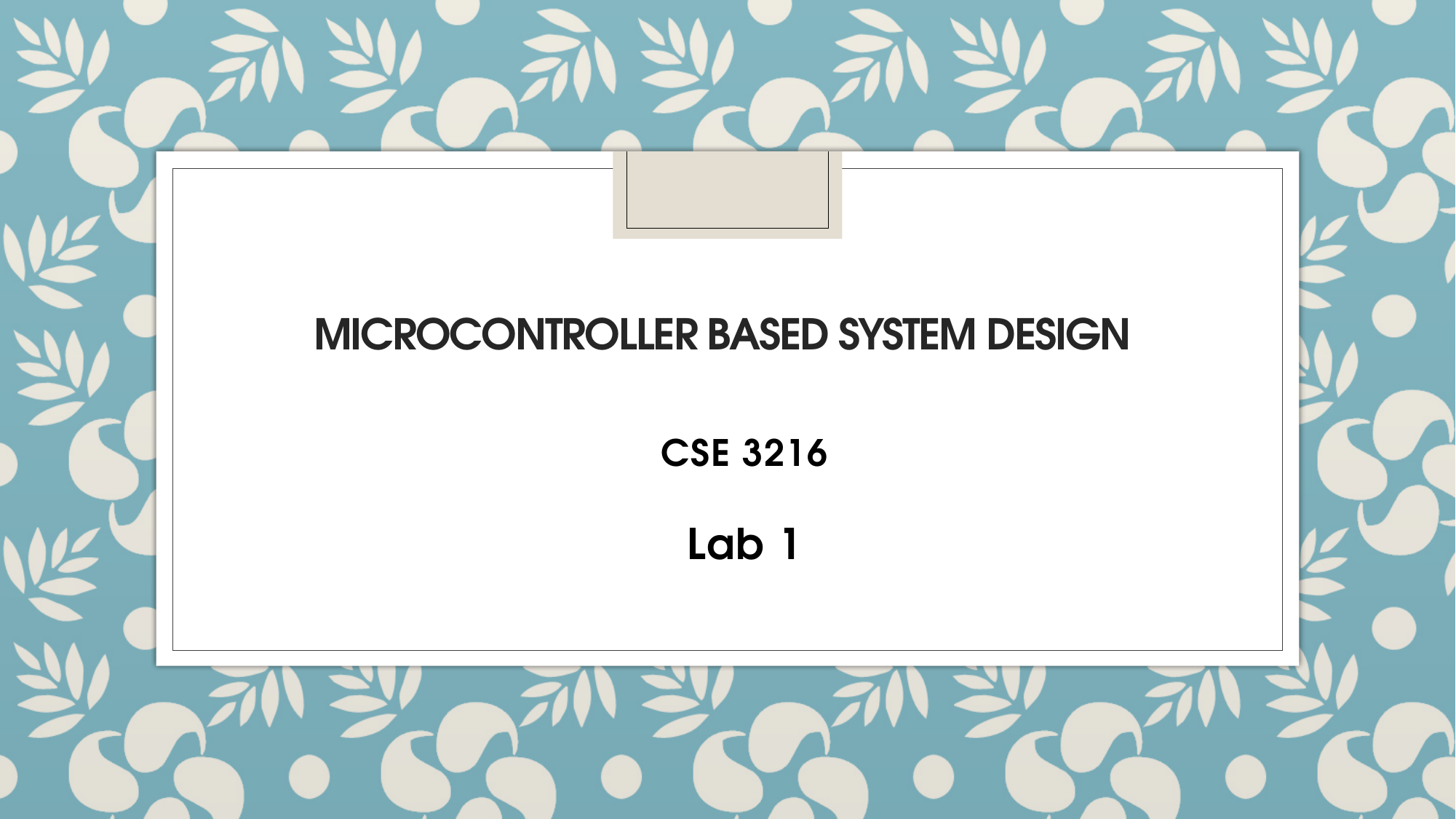

# Microcontroller Based System Design
CSE 3216

Lab 1